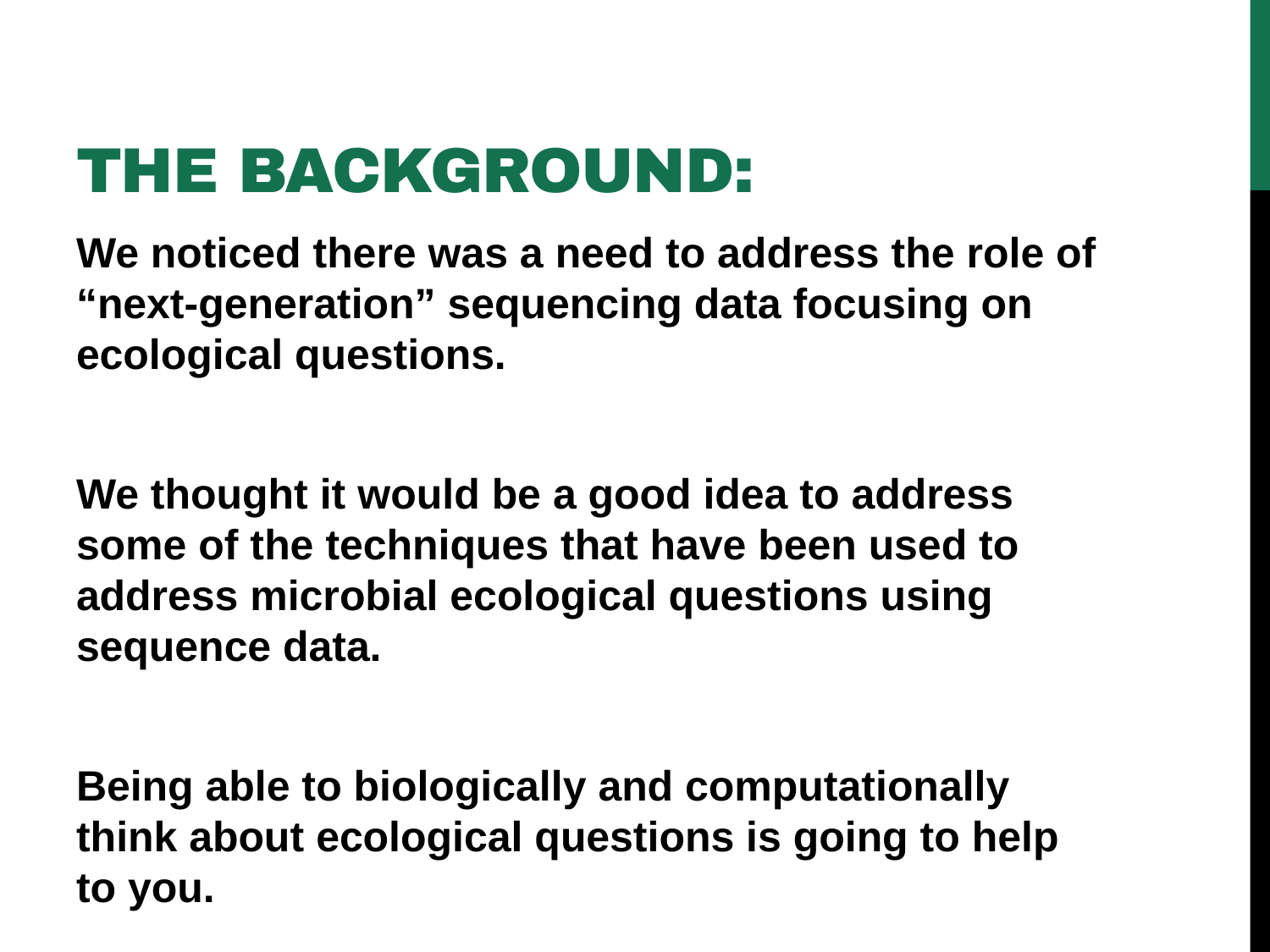

# The background:
We noticed there was a need to address the role of “next-generation” sequencing data focusing on ecological questions.

We thought it would be a good idea to address some of the techniques that have been used to address microbial ecological questions using sequence data.

Being able to biologically and computationally think about ecological questions is going to help to you.